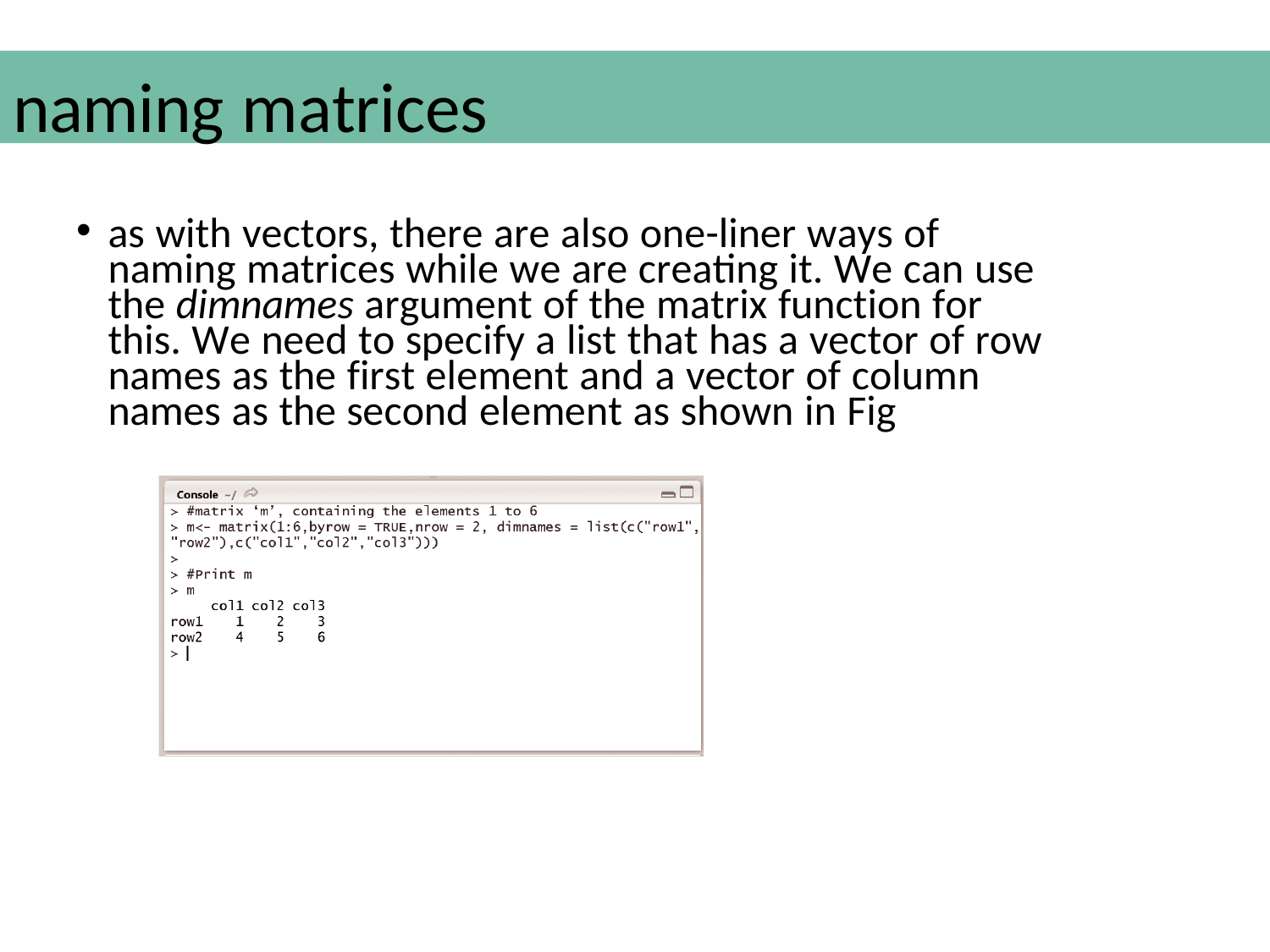

# naming matrices
as with vectors, there are also one-liner ways of naming matrices while we are creating it. We can use the dimnames argument of the matrix function for this. We need to specify a list that has a vector of row names as the first element and a vector of column names as the second element as shown in Fig